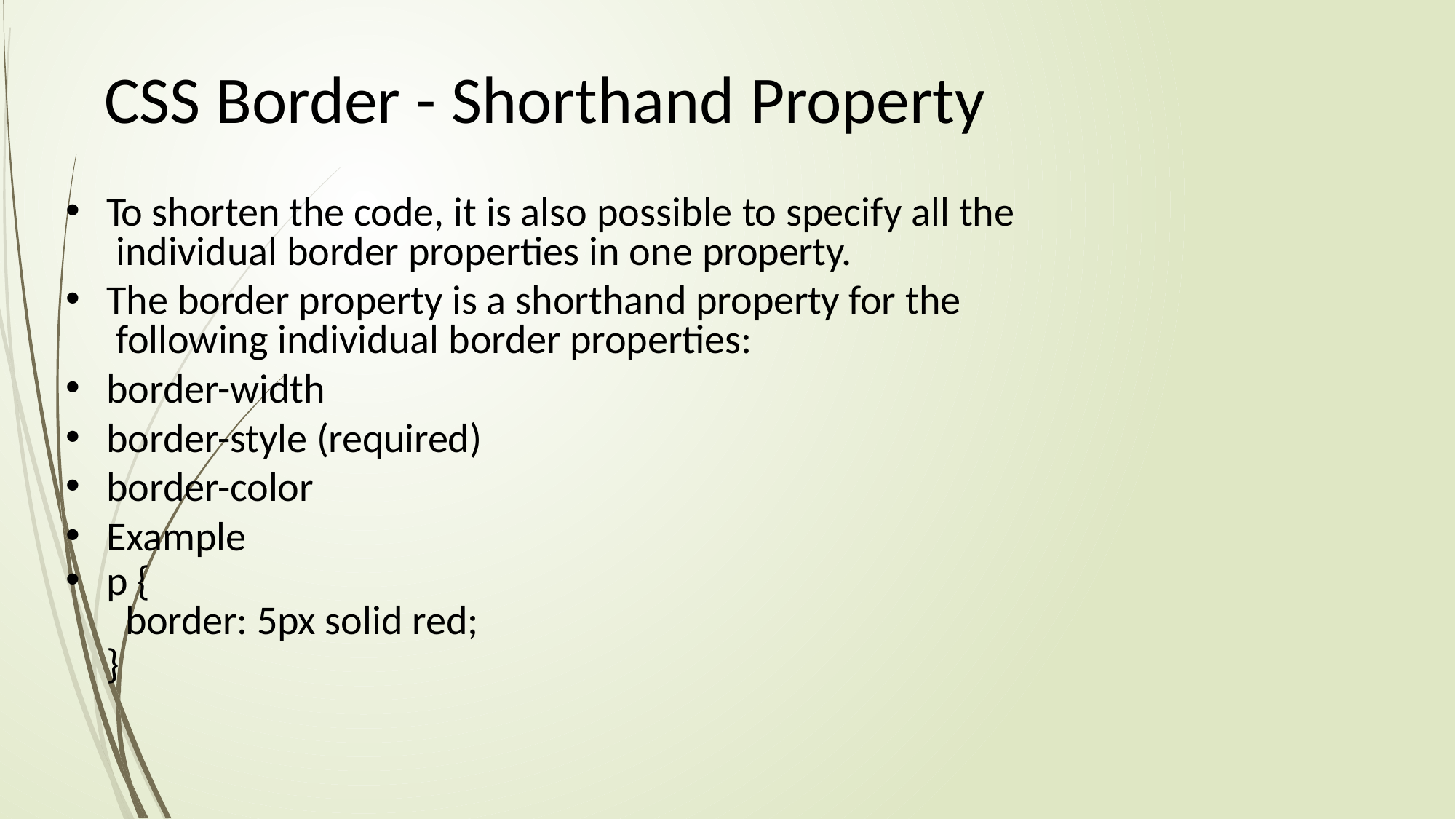

# CSS Border - Shorthand Property
To shorten the code, it is also possible to specify all the  individual border properties in one property.
The border property is a shorthand property for the  following individual border properties:
border-width
border-style (required)
border-color
Example
p {
border: 5px solid red;
}